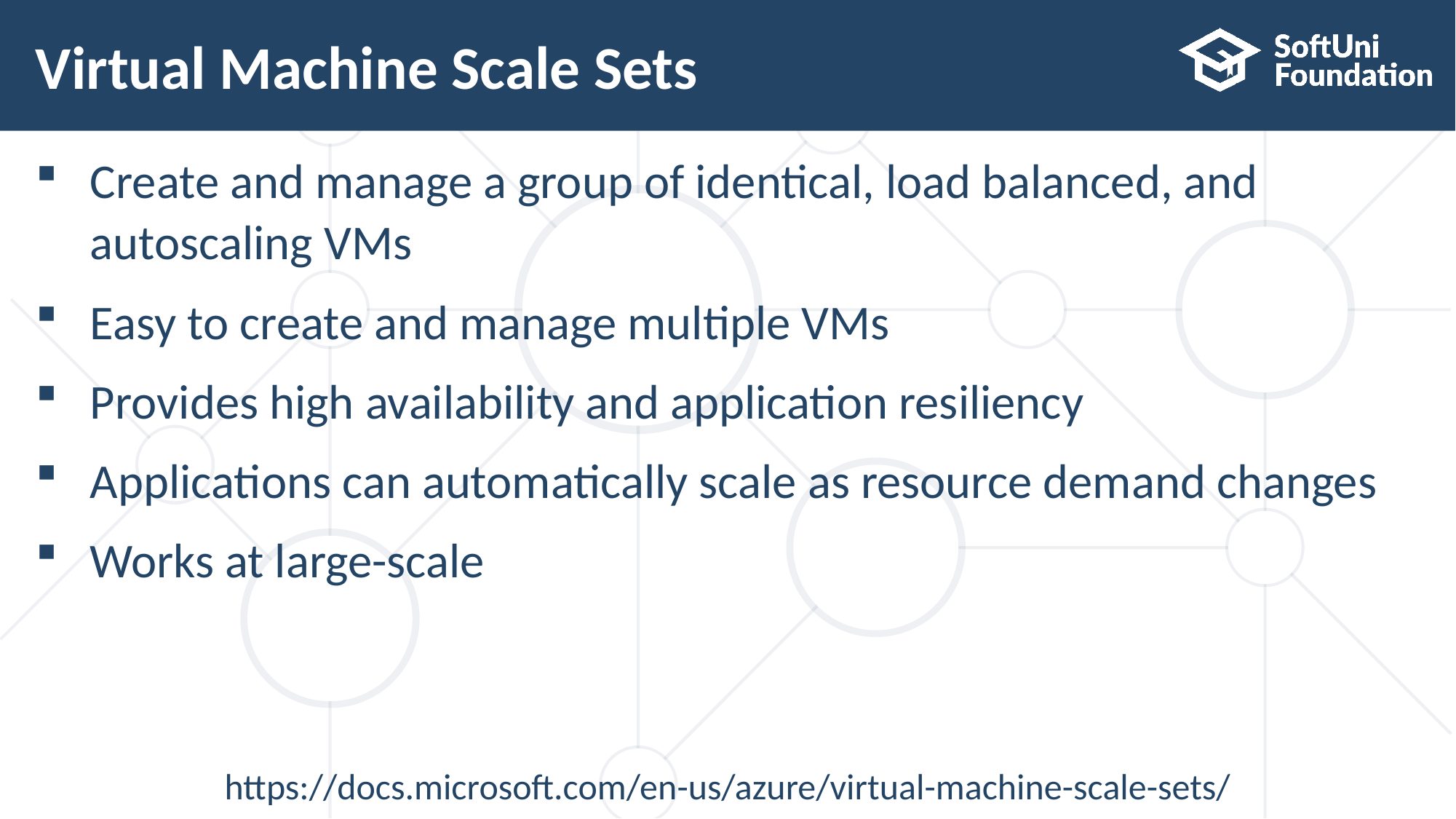

# Virtual Machine Scale Sets
Create and manage a group of identical, load balanced, and autoscaling VMs
Easy to create and manage multiple VMs
Provides high availability and application resiliency
Applications can automatically scale as resource demand changes
Works at large-scale
https://docs.microsoft.com/en-us/azure/virtual-machine-scale-sets/